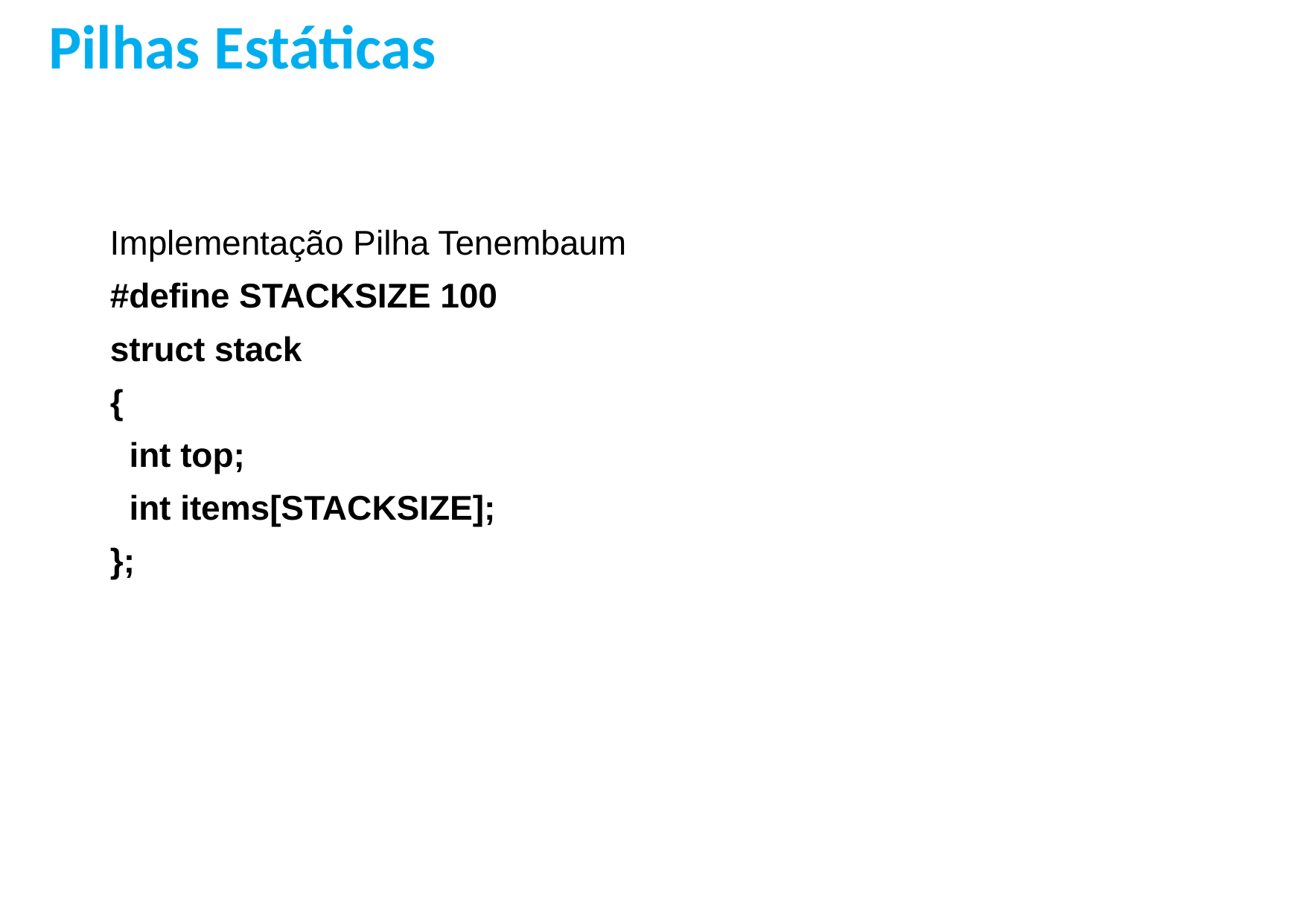

Pilhas Estáticas
Implementação Pilha Tenembaum
#define STACKSIZE 100
struct stack
{
  int top;
  int items[STACKSIZE];
};